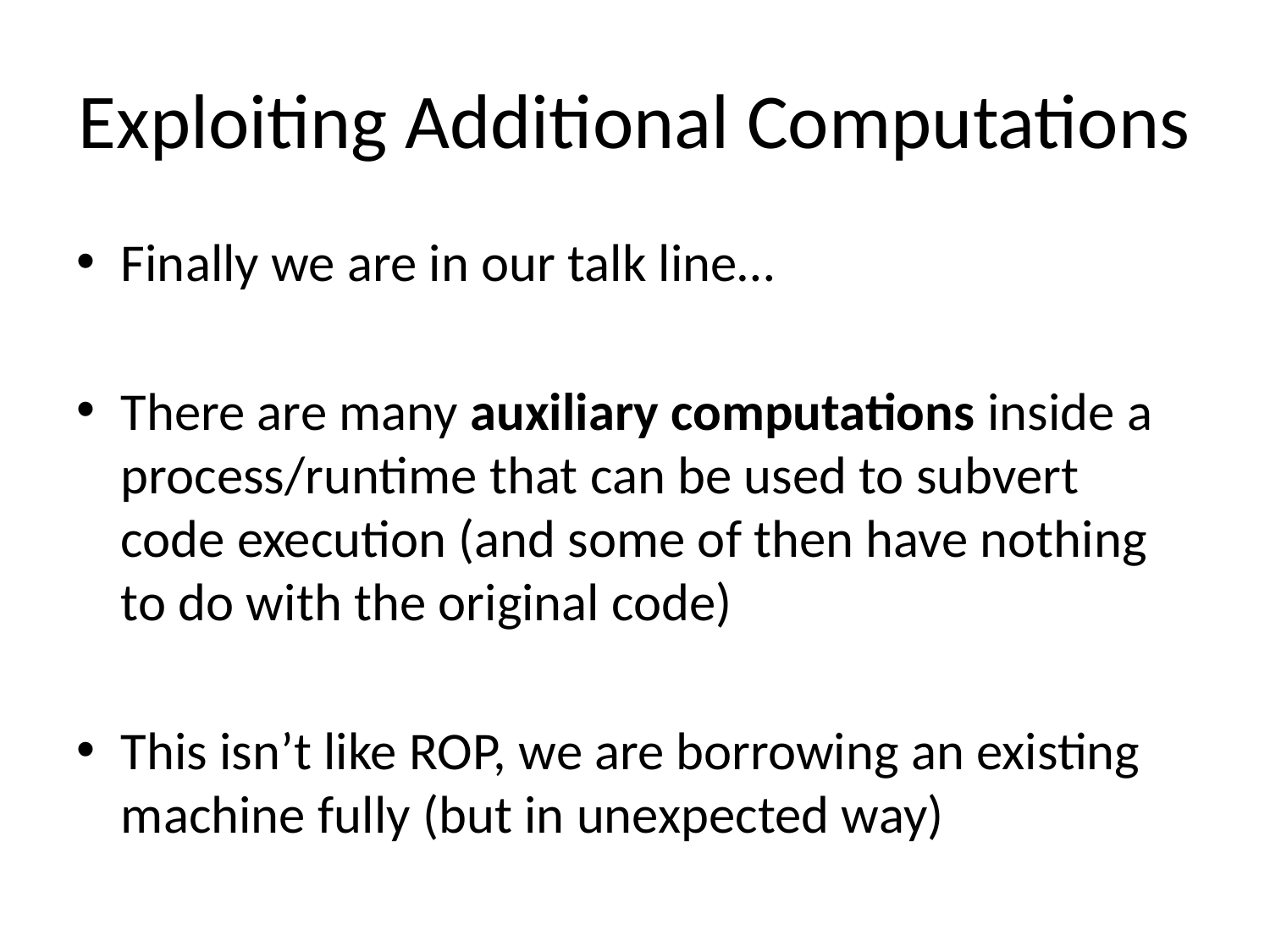

# Exploiting Additional Computations
Finally we are in our talk line…

There are many auxiliary computations inside a process/runtime that can be used to subvert code execution (and some of then have nothing to do with the original code)

This isn’t like ROP, we are borrowing an existing machine fully (but in unexpected way)